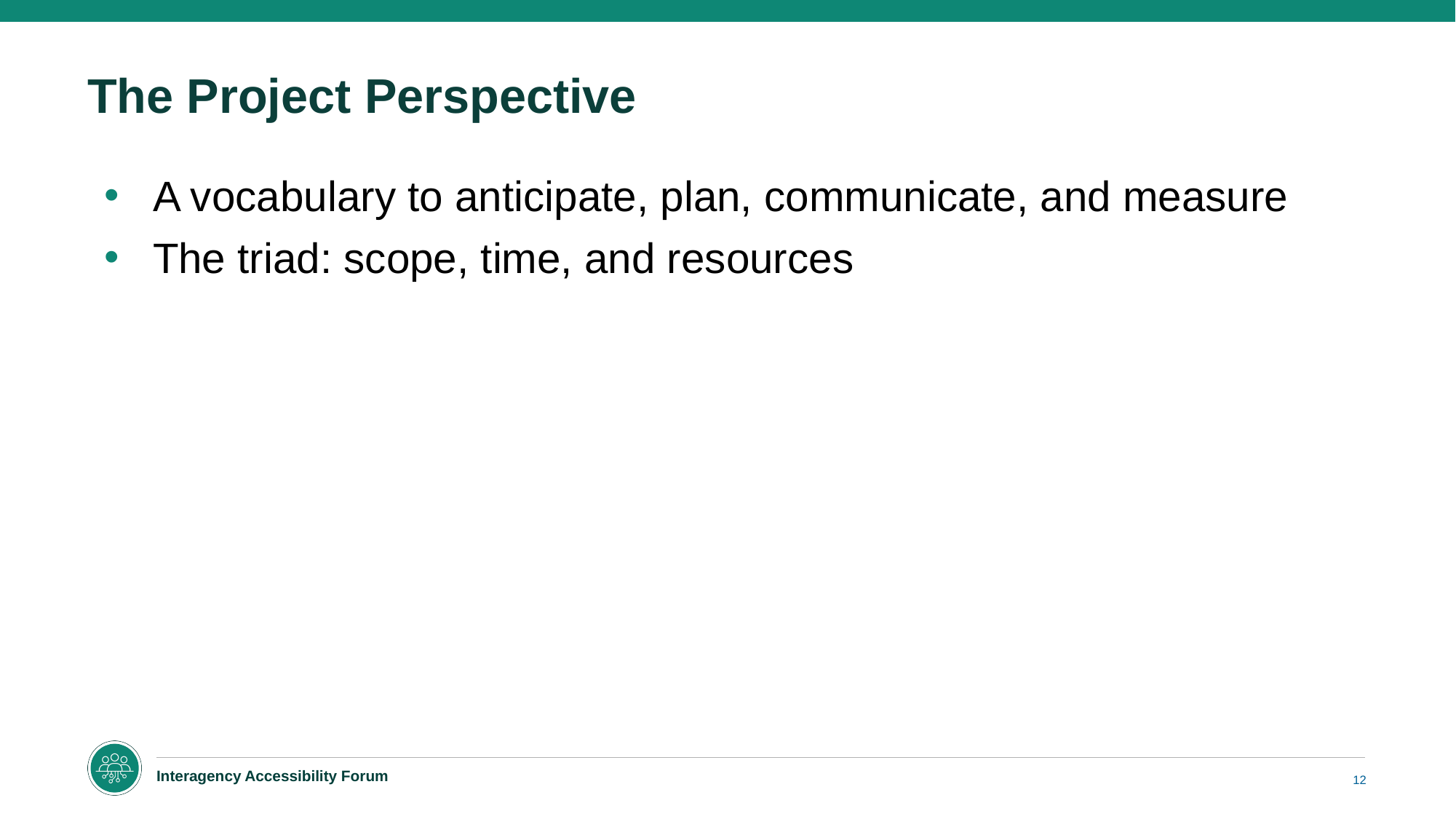

# The Project Perspective
A vocabulary to anticipate, plan, communicate, and measure
The triad: scope, time, and resources

12